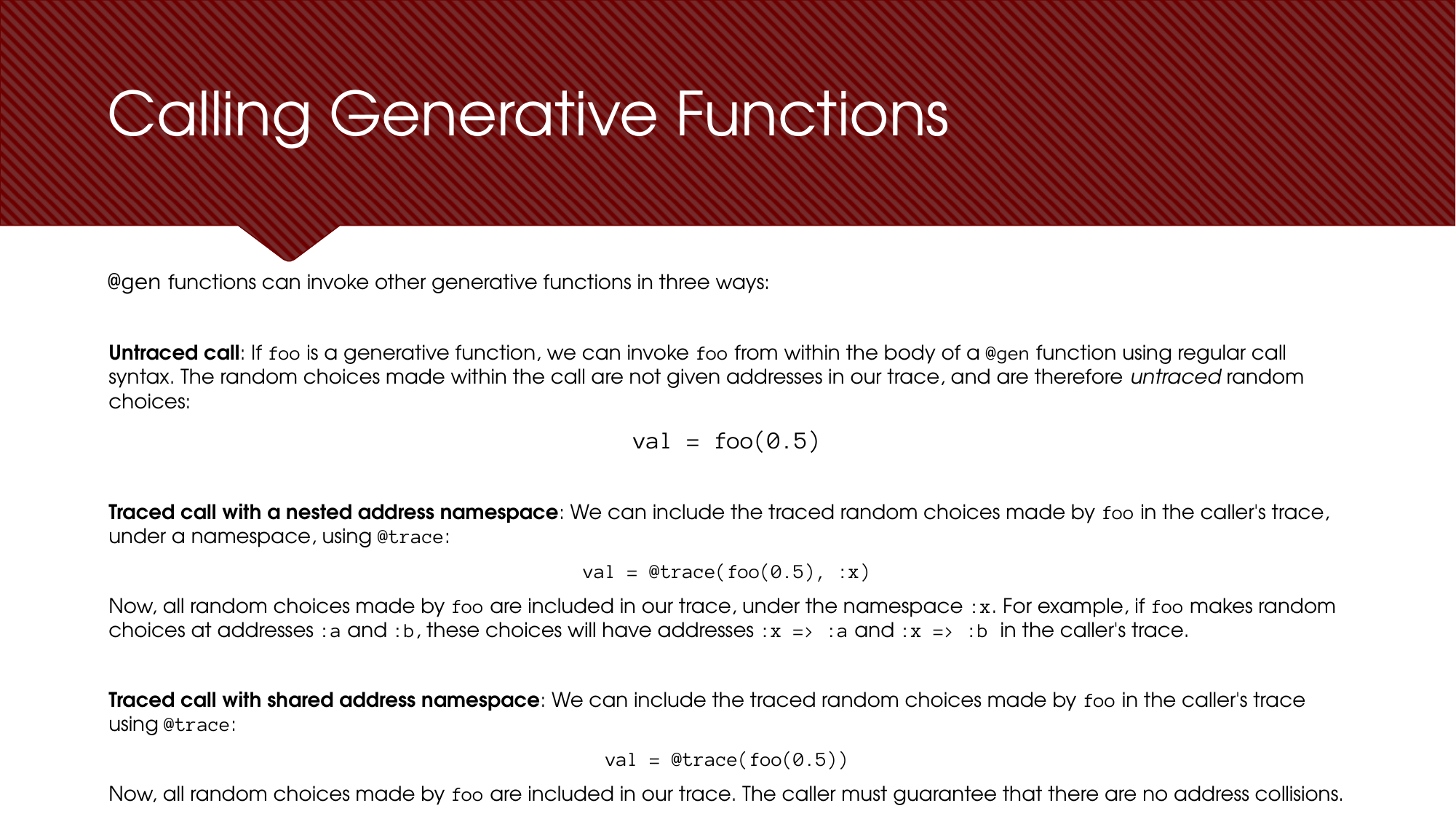

# Calling Generative Functions
@gen functions can invoke other generative functions in three ways:

Untraced call: If foo is a generative function, we can invoke foo from within the body of a @gen function using regular call syntax. The random choices made within the call are not given addresses in our trace, and are therefore untraced random choices:
val = foo(0.5)

Traced call with a nested address namespace: We can include the traced random choices made by foo in the caller's trace, under a namespace, using @trace:
val = @trace(foo(0.5), :x)
Now, all random choices made by foo are included in our trace, under the namespace :x. For example, if foo makes random choices at addresses :a and :b, these choices will have addresses :x => :a and :x => :b in the caller's trace.

Traced call with shared address namespace: We can include the traced random choices made by foo in the caller's trace using @trace:
val = @trace(foo(0.5))
Now, all random choices made by foo are included in our trace. The caller must guarantee that there are no address collisions.